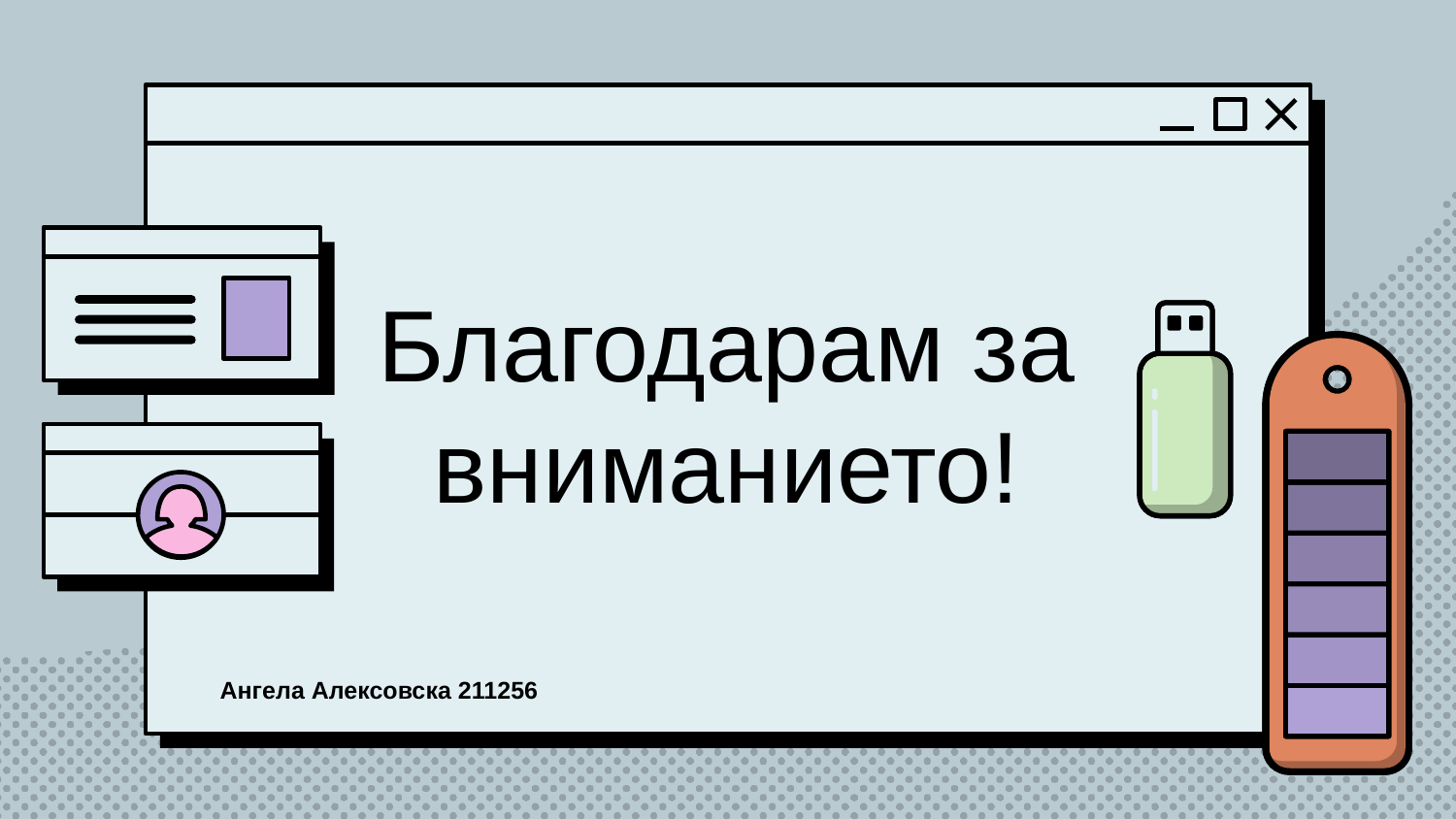

# Благодарам за вниманието!

Ангела Алексовска 211256